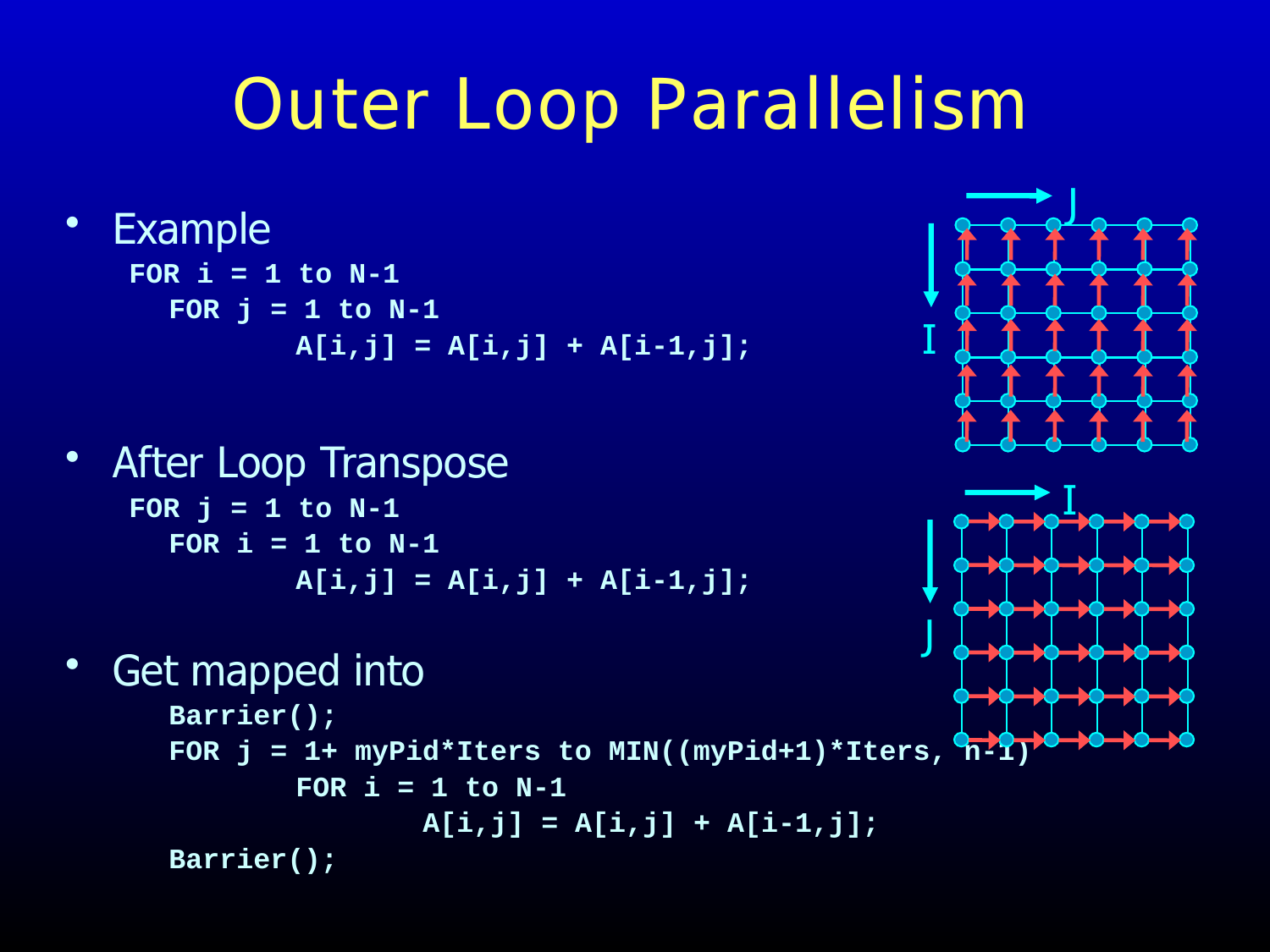

# Outer Loop Parallelism
J

I
Example
FOR i = 1 to N-1
	FOR j = 1 to N-1
		A[i,j] = A[i,j] + A[i-1,j];

After Loop Transpose
FOR j = 1 to N-1
	FOR i = 1 to N-1
		A[i,j] = A[i,j] + A[i-1,j];

Get mapped into
	Barrier();
	FOR j = 1+ myPid*Iters to MIN((myPid+1)*Iters, n-1)
		FOR i = 1 to N-1
			A[i,j] = A[i,j] + A[i-1,j];
	Barrier();
I

J